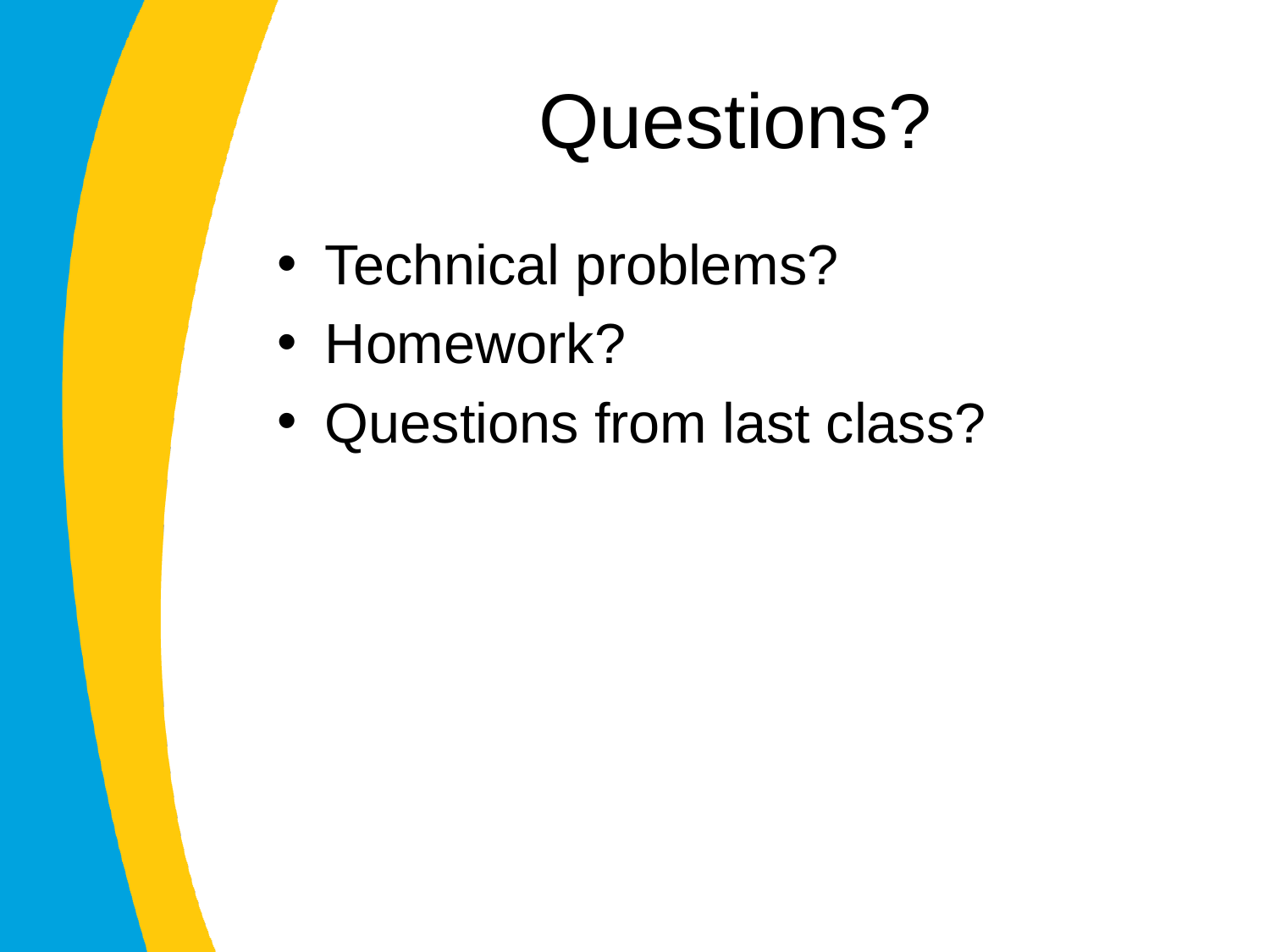

# Questions?
Technical problems?
Homework?
Questions from last class?